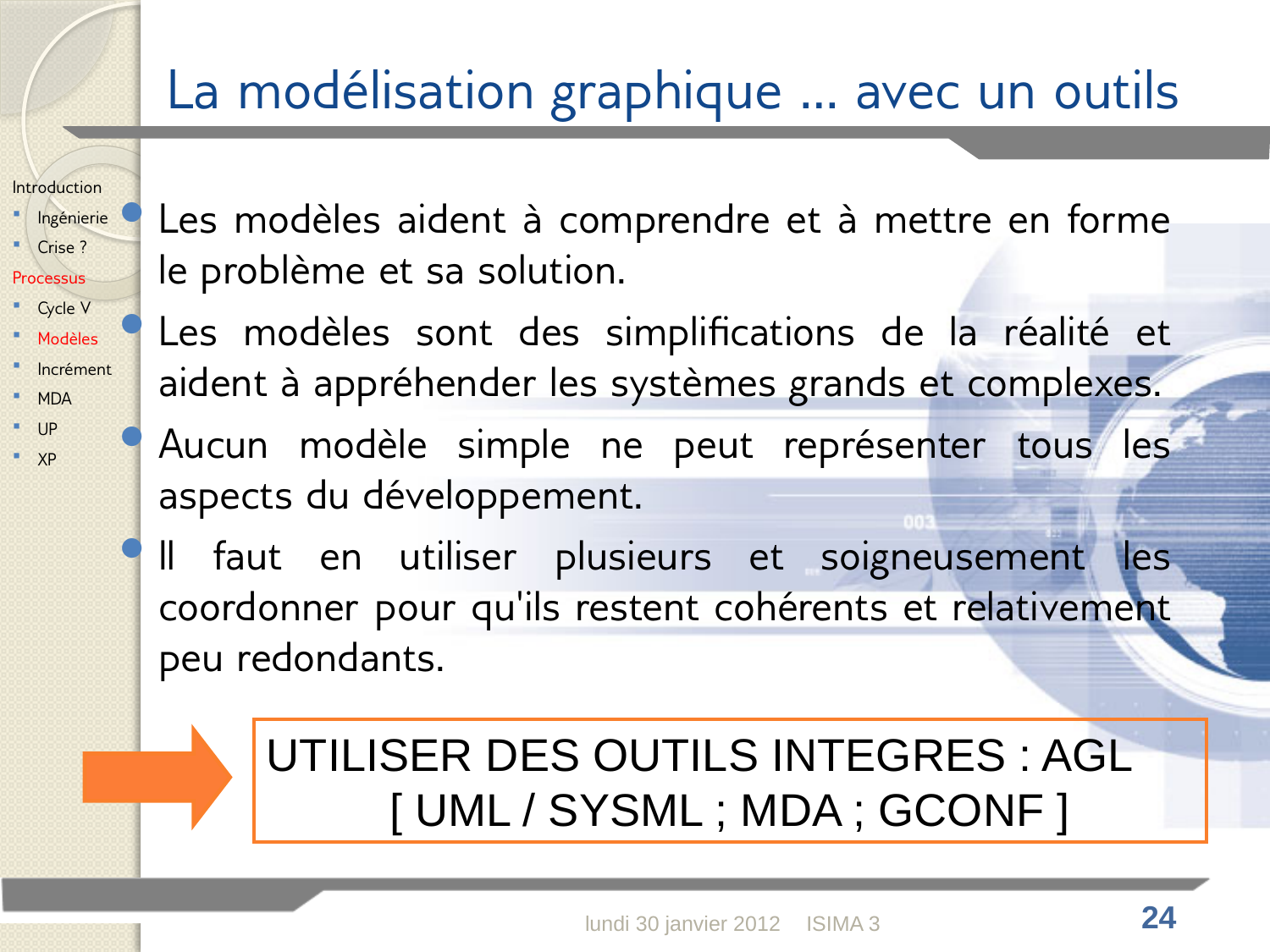

# La modélisation graphique … avec un outils
Introduction
Ingénierie
Crise ?
Processus
Cycle V
Modèles
Incrément
MDA
UP
XP

Les modèles aident à comprendre et à mettre en forme le problème et sa solution.
Les modèles sont des simplifications de la réalité et aident à appréhender les systèmes grands et complexes.
Aucun modèle simple ne peut représenter tous les aspects du développement.
Il faut en utiliser plusieurs et soigneusement les coordonner pour qu'ils restent cohérents et relativement peu redondants.
UTILISER DES OUTILS INTEGRES : AGL
[ UML / SYSML ; MDA ; GCONF ]

lundi 30 janvier 2012
ISIMA 3